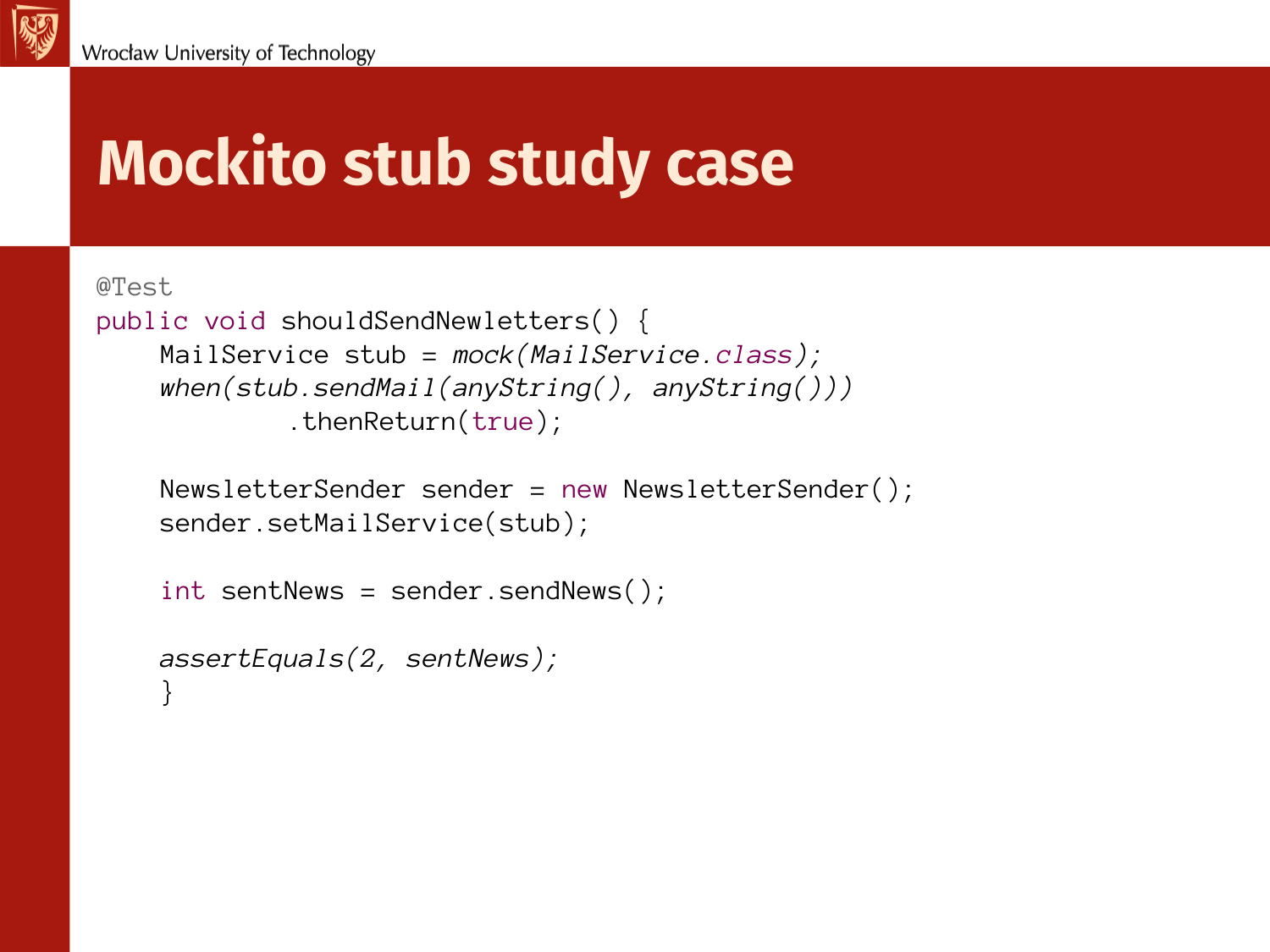

# Mockito stub study case
@Test
public void shouldSendNewletters() {
MailService stub = mock(MailService.class);
when(stub.sendMail(anyString(), anyString()))
	.thenReturn(true);

NewsletterSender sender = new NewsletterSender();
sender.setMailService(stub);

int sentNews = sender.sendNews();

assertEquals(2, sentNews);
}